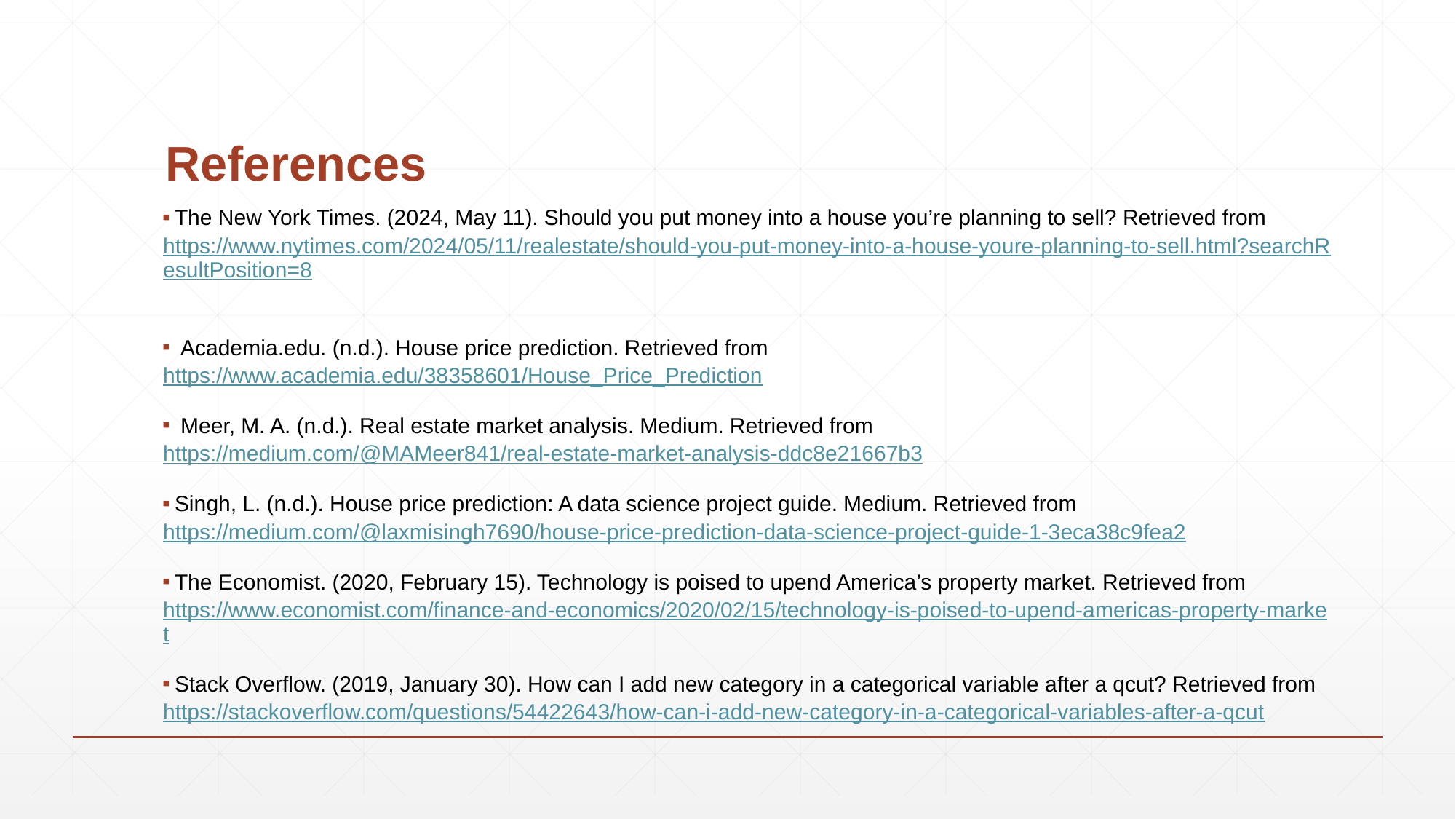

# References
 The New York Times. (2024, May 11). Should you put money into a house you’re planning to sell? Retrieved from https://www.nytimes.com/2024/05/11/realestate/should-you-put-money-into-a-house-youre-planning-to-sell.html?searchResultPosition=8
  Academia.edu. (n.d.). House price prediction. Retrieved from https://www.academia.edu/38358601/House_Price_Prediction
  Meer, M. A. (n.d.). Real estate market analysis. Medium. Retrieved from https://medium.com/@MAMeer841/real-estate-market-analysis-ddc8e21667b3
 Singh, L. (n.d.). House price prediction: A data science project guide. Medium. Retrieved from https://medium.com/@laxmisingh7690/house-price-prediction-data-science-project-guide-1-3eca38c9fea2
 The Economist. (2020, February 15). Technology is poised to upend America’s property market. Retrieved from https://www.economist.com/finance-and-economics/2020/02/15/technology-is-poised-to-upend-americas-property-market
 Stack Overflow. (2019, January 30). How can I add new category in a categorical variable after a qcut? Retrieved from https://stackoverflow.com/questions/54422643/how-can-i-add-new-category-in-a-categorical-variables-after-a-qcut